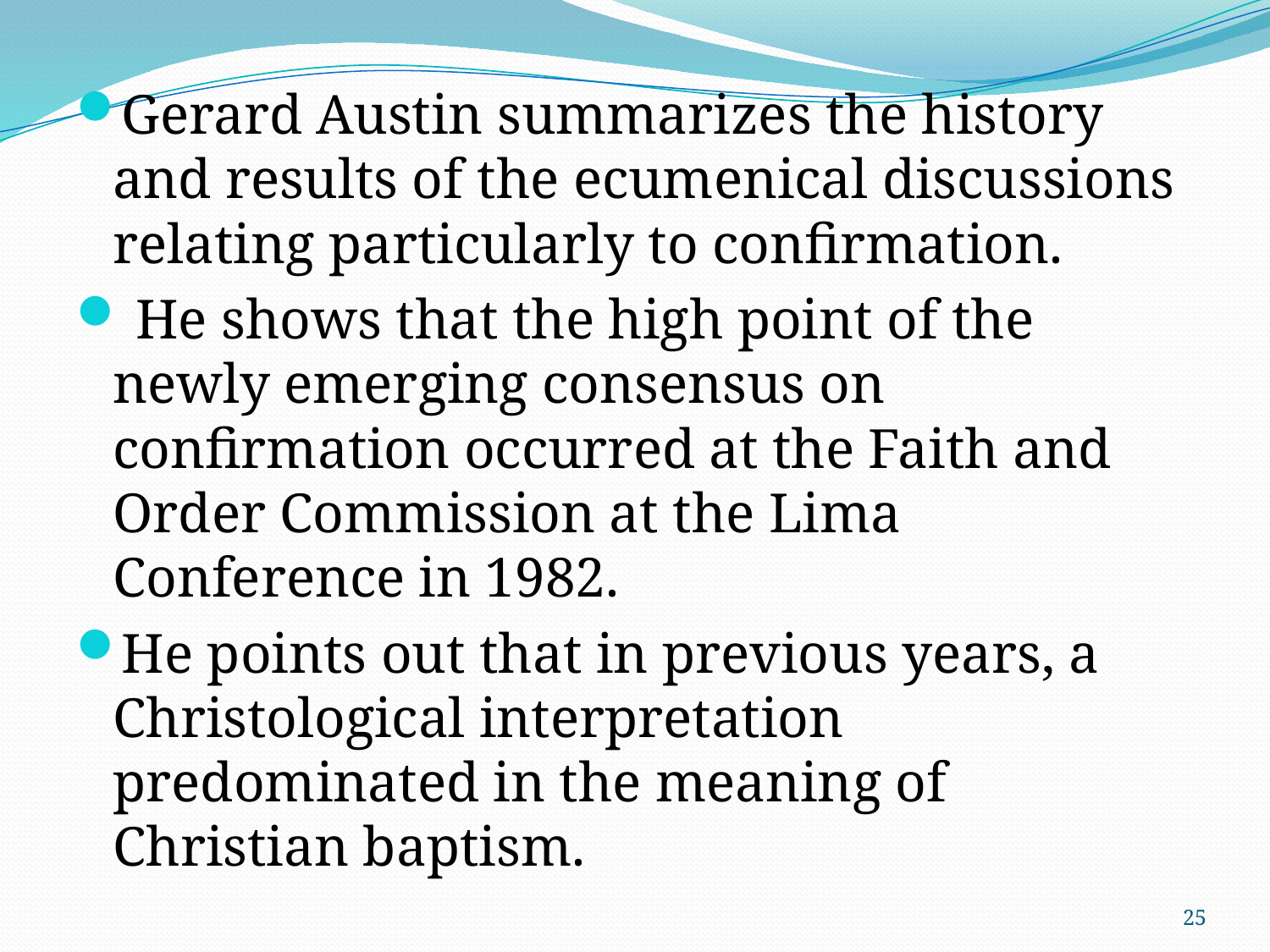

Gerard Austin summarizes the history and results of the ecumenical discussions relating particularly to confirmation.
 He shows that the high point of the newly emerging consensus on confirmation occurred at the Faith and Order Commission at the Lima Conference in 1982.
He points out that in previous years, a Christological interpretation predominated in the meaning of Christian baptism.
25